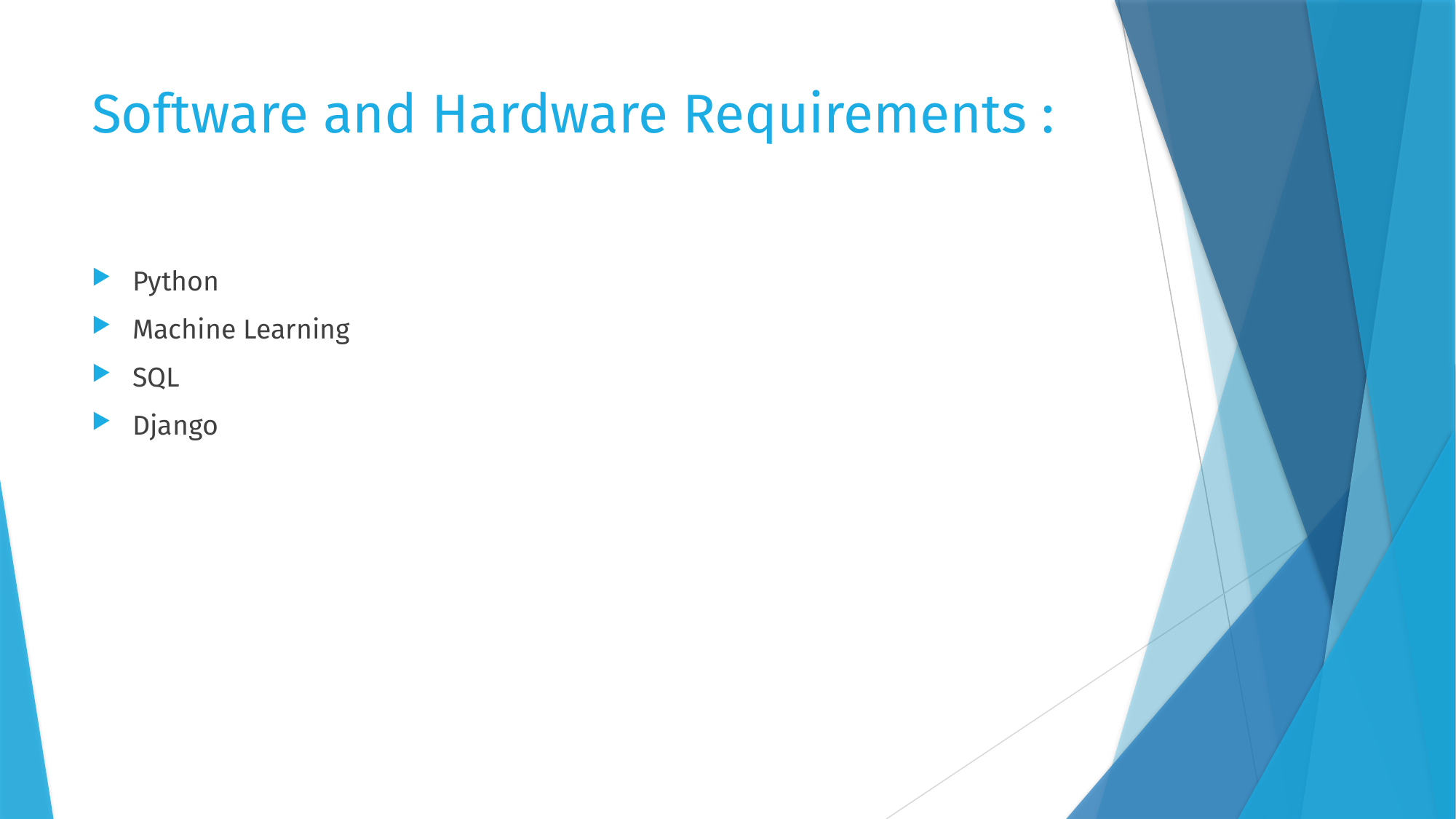

# Software and Hardware Requirements :
Python
Machine Learning
SQL
Django